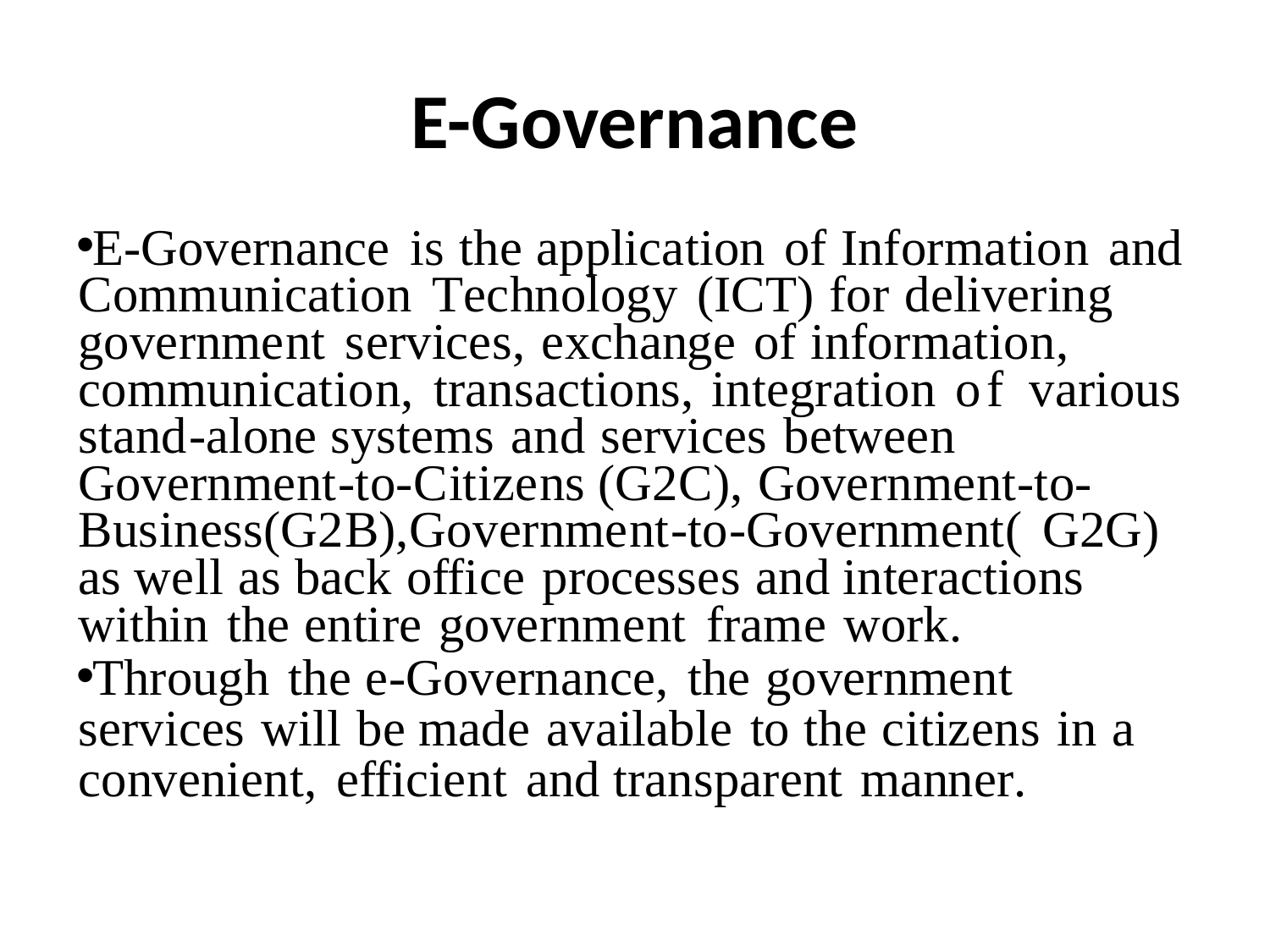

# E-Governance
E-Governance is the application of Information and Communication Technology (ICT) for delivering government services, exchange of information, communication, transactions, integration of various stand-alone systems and services between Government-to-Citizens (G2C), Government-to-Business(G2B),Government-to-Government( G2G) as well as back office processes and interactions within the entire government frame work.
Through the e-Governance, the government services will be made available to the citizens in a convenient, efficient and transparent manner.